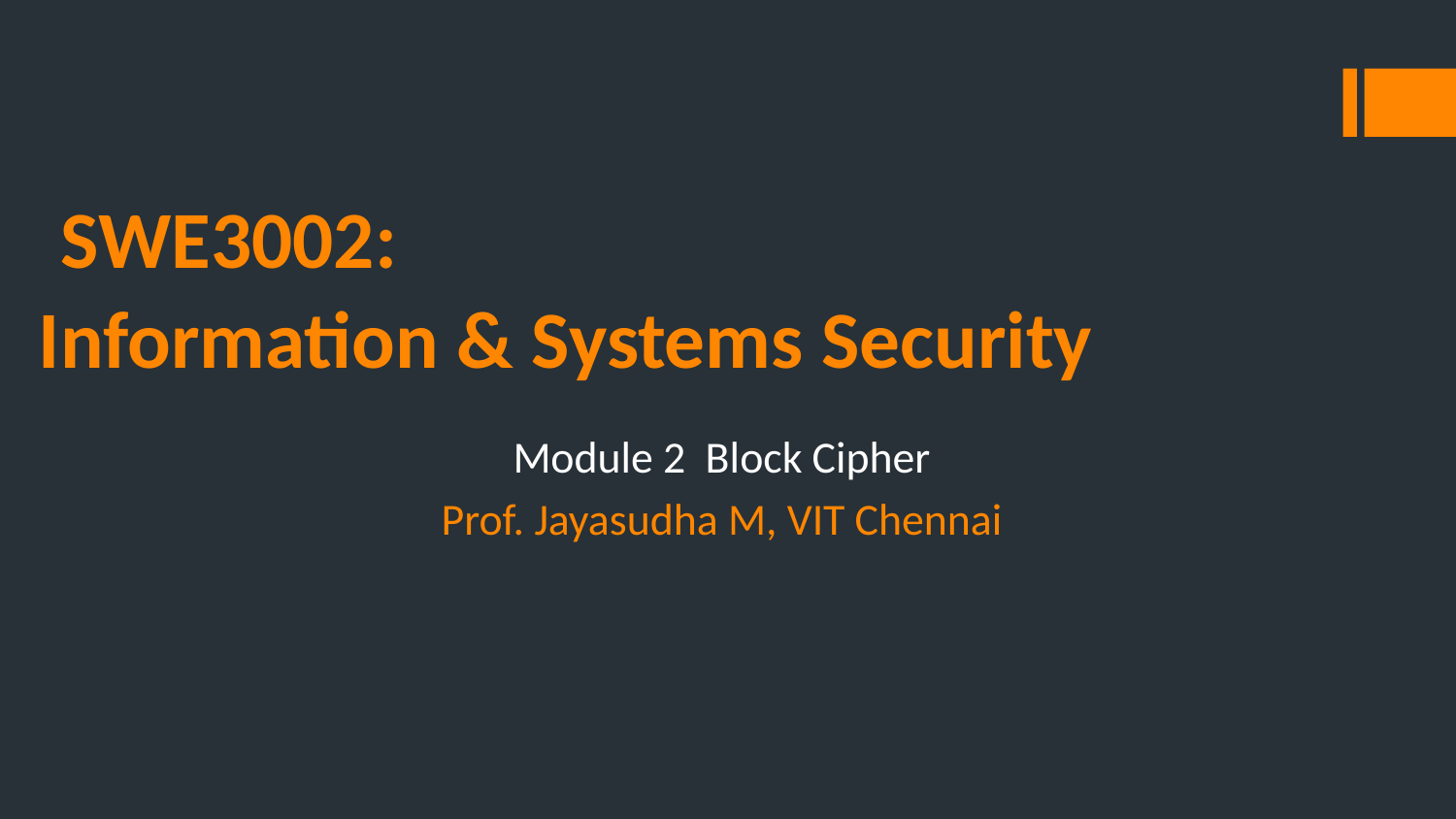

# SWE3002: Information & Systems Security
Module 2  Block Cipher
Prof. Jayasudha M, VIT Chennai